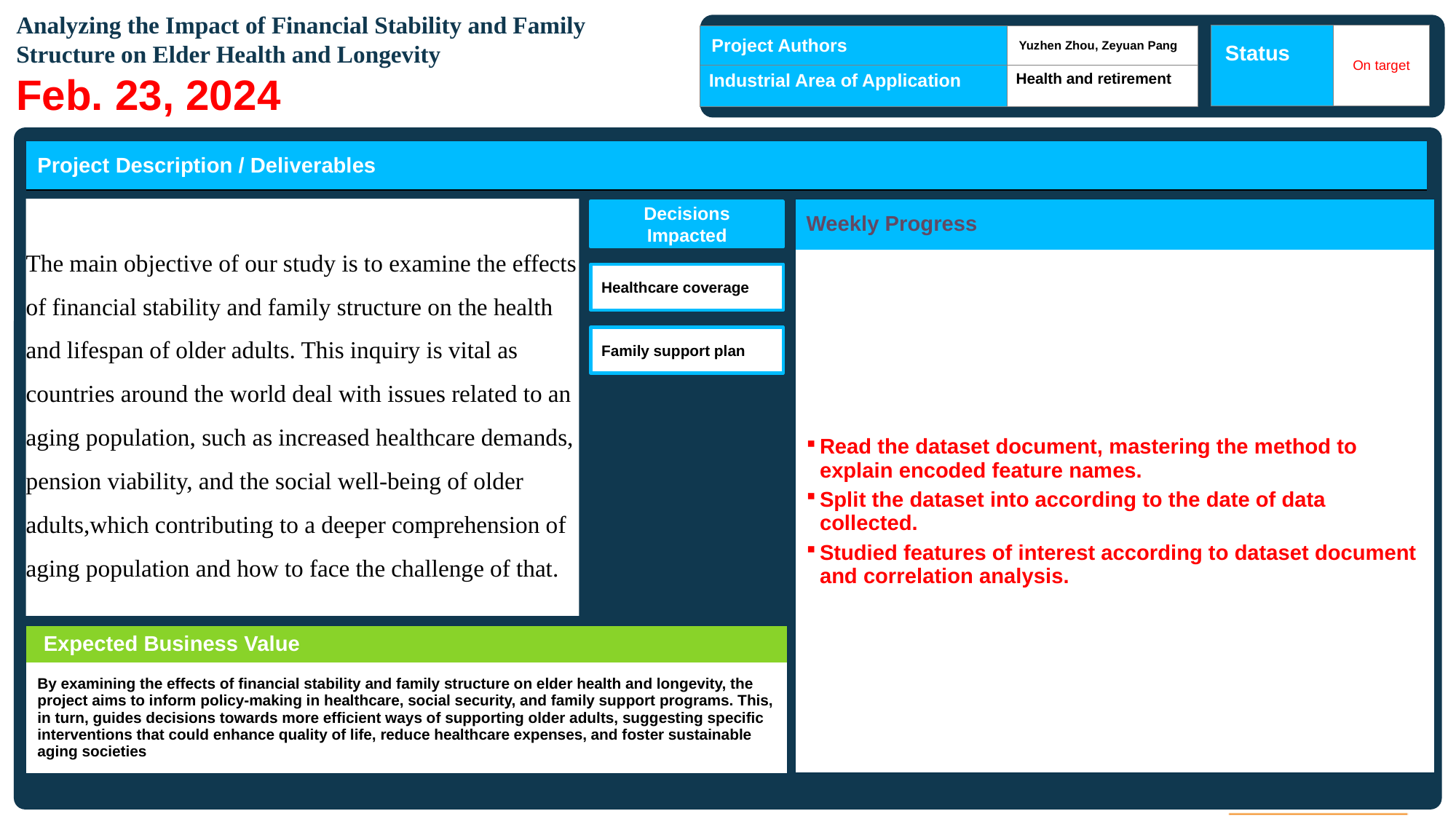

# Analyzing the Impact of Financial Stability and Family Structure on Elder Health and Longevity Feb. 23, 2024

| Status | On target |
| --- | --- |
| Project Authors | Yuzhen Zhou, Zeyuan Pang |
| --- | --- |
| Industrial Area of Application | Health and retirement |

| Project Description / Deliverables |
| --- |
The main objective of our study is to examine the effects of financial stability and family structure on the health and lifespan of older adults. This inquiry is vital as countries around the world deal with issues related to an aging population, such as increased healthcare demands, pension viability, and the social well-being of older adults,which contributing to a deeper comprehension of aging population and how to face the challenge of that.
| Weekly Progress |
| --- |
| Read the dataset document, mastering the method to explain encoded feature names. Split the dataset into according to the date of data collected. Studied features of interest according to dataset document and correlation analysis. |
Decisions Impacted
Healthcare coverage
Family support plan
Page 1
| Expected Business Value |
| --- |
| By examining the effects of financial stability and family structure on elder health and longevity, the project aims to inform policy-making in healthcare, social security, and family support programs. This, in turn, guides decisions towards more efficient ways of supporting older adults, suggesting specific interventions that could enhance quality of life, reduce healthcare expenses, and foster sustainable aging societies |